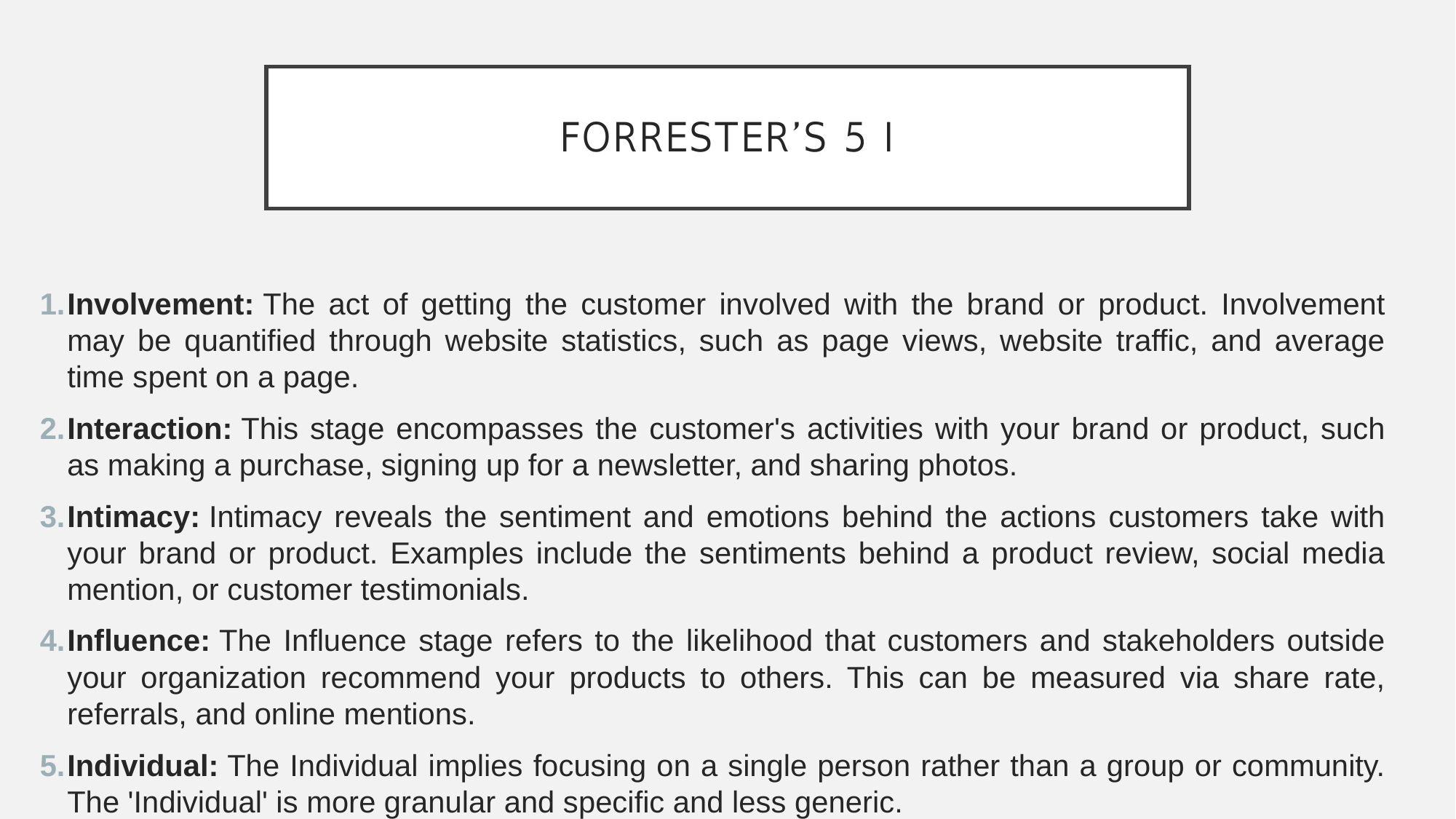

# Forrester’s 5 i

Involvement: The act of getting the customer involved with the brand or product. Involvement may be quantified through website statistics, such as page views, website traffic, and average time spent on a page.
Interaction: This stage encompasses the customer's activities with your brand or product, such as making a purchase, signing up for a newsletter, and sharing photos.
Intimacy: Intimacy reveals the sentiment and emotions behind the actions customers take with your brand or product. Examples include the sentiments behind a product review, social media mention, or customer testimonials.
Influence: The Influence stage refers to the likelihood that customers and stakeholders outside your organization recommend your products to others. This can be measured via share rate, referrals, and online mentions.
Individual: The Individual implies focusing on a single person rather than a group or community. The 'Individual' is more granular and specific and less generic.